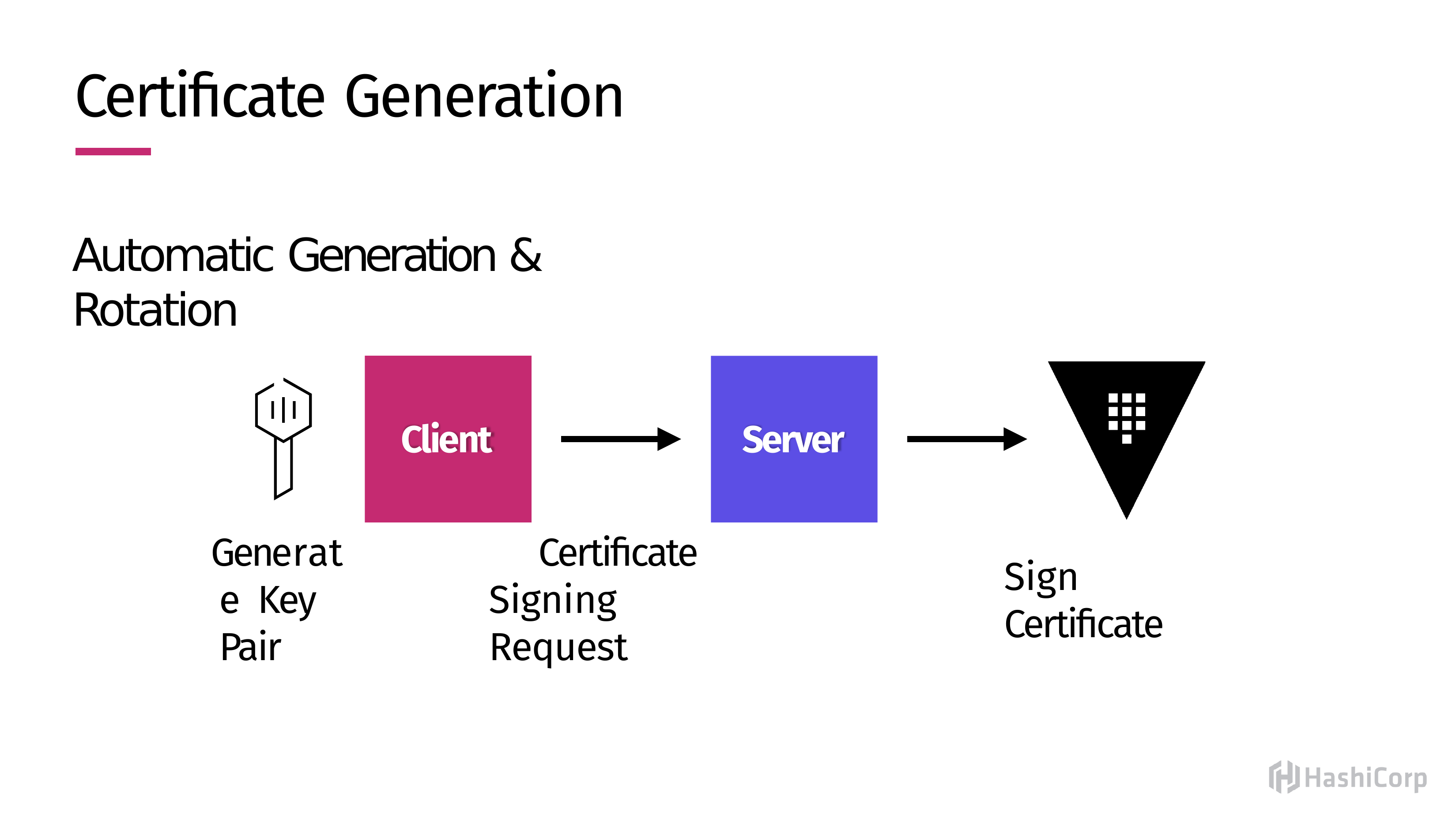

# Certificate Generation

Automatic Generation & Rotation

Client

Server

Generate  Key Pair
Certificate  Signing Request
Sign Certificate